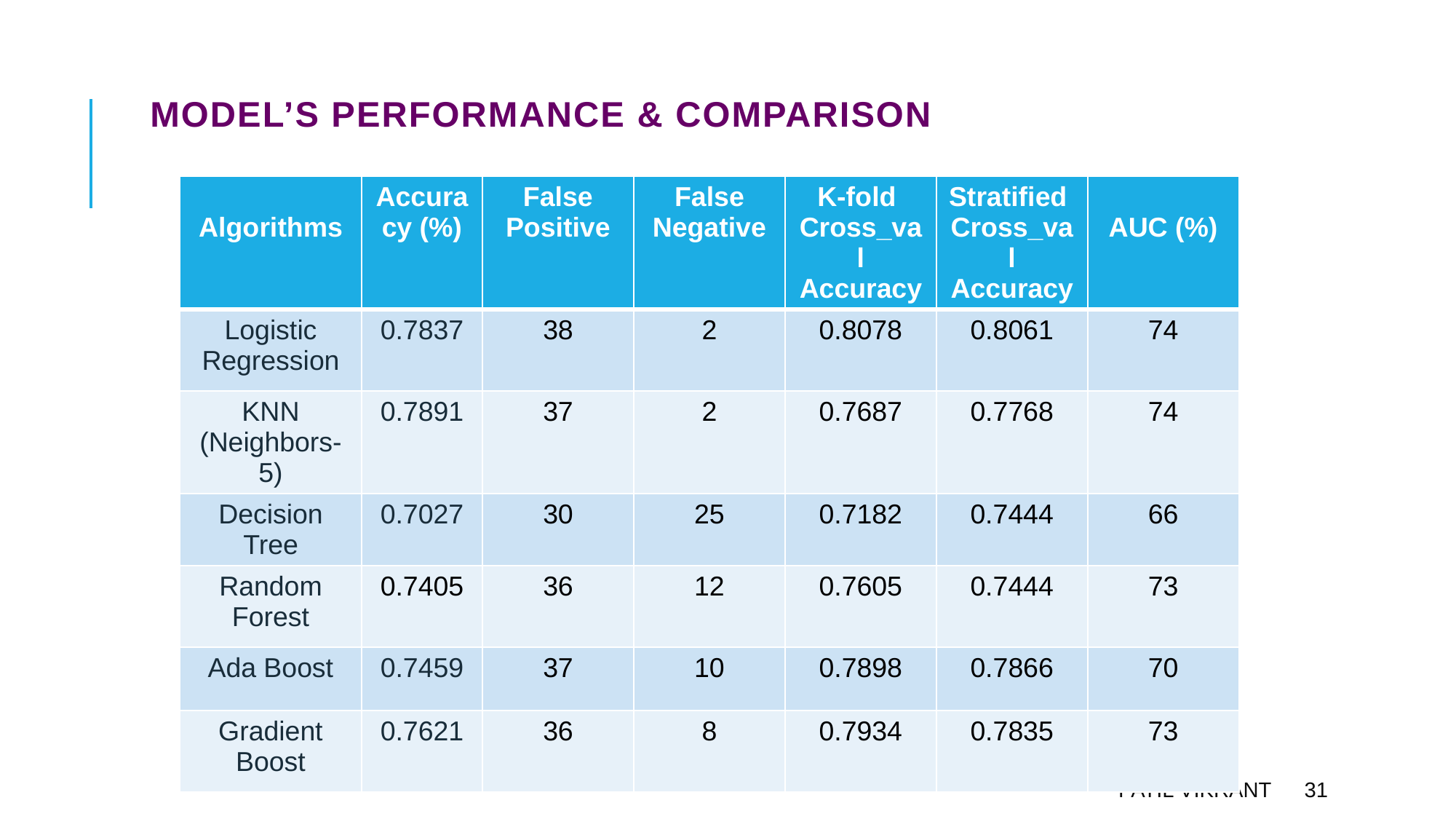

# Model’s Performance & Comparison
| Algorithms | Accuracy (%) | False Positive | False Negative | K-fold Cross\_val Accuracy | Stratified Cross\_val Accuracy | AUC (%) |
| --- | --- | --- | --- | --- | --- | --- |
| Logistic Regression | 0.7837 | 38 | 2 | 0.8078 | 0.8061 | 74 |
| KNN (Neighbors-5) | 0.7891 | 37 | 2 | 0.7687 | 0.7768 | 74 |
| Decision Tree | 0.7027 | 30 | 25 | 0.7182 | 0.7444 | 66 |
| Random Forest | 0.7405 | 36 | 12 | 0.7605 | 0.7444 | 73 |
| Ada Boost | 0.7459 | 37 | 10 | 0.7898 | 0.7866 | 70 |
| Gradient Boost | 0.7621 | 36 | 8 | 0.7934 | 0.7835 | 73 |
Patil Vikrant
31